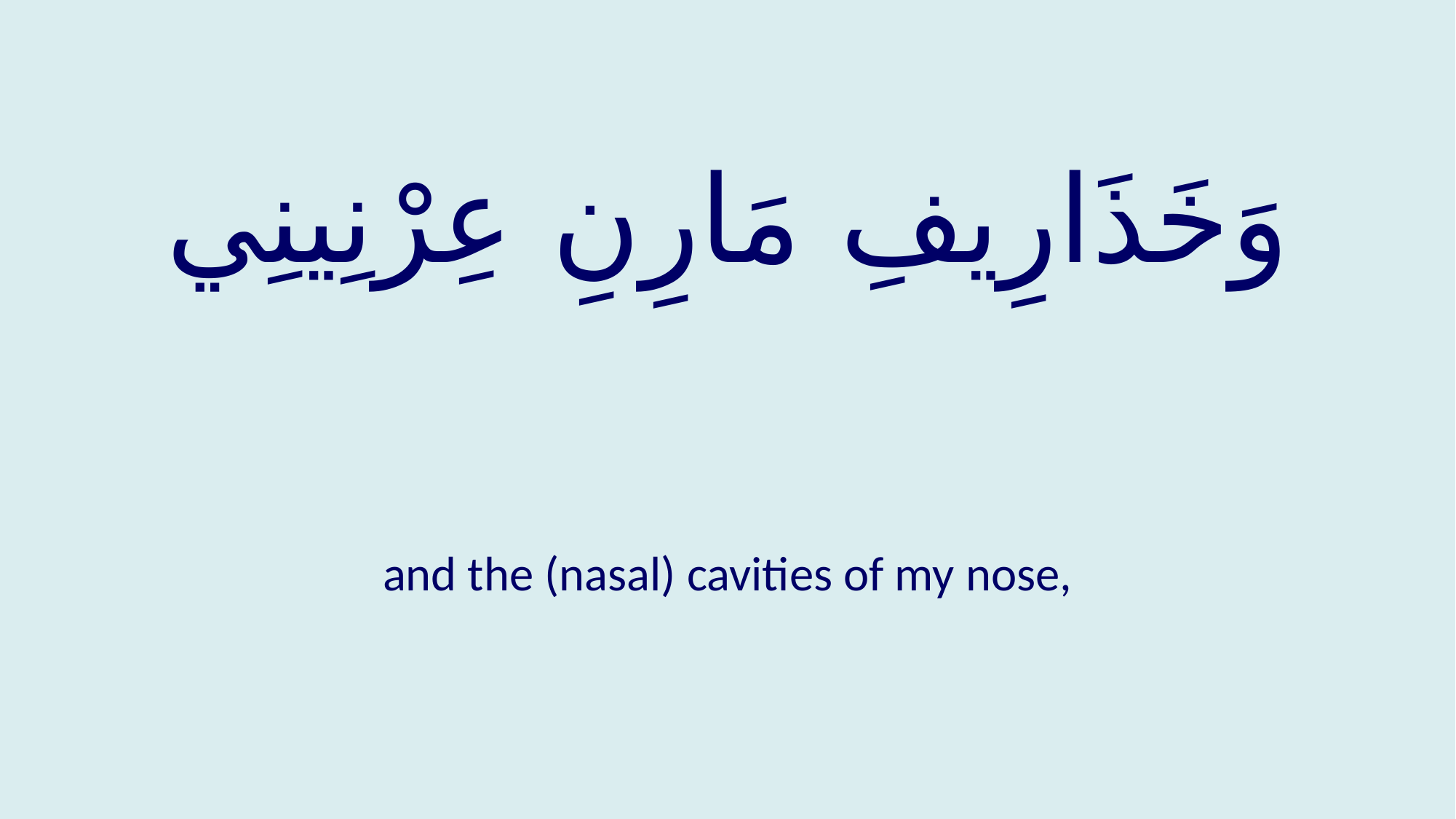

# وَخَذَارِيفِ مَارِنِ عِرْنِينِي
and the (nasal) cavities of my nose,